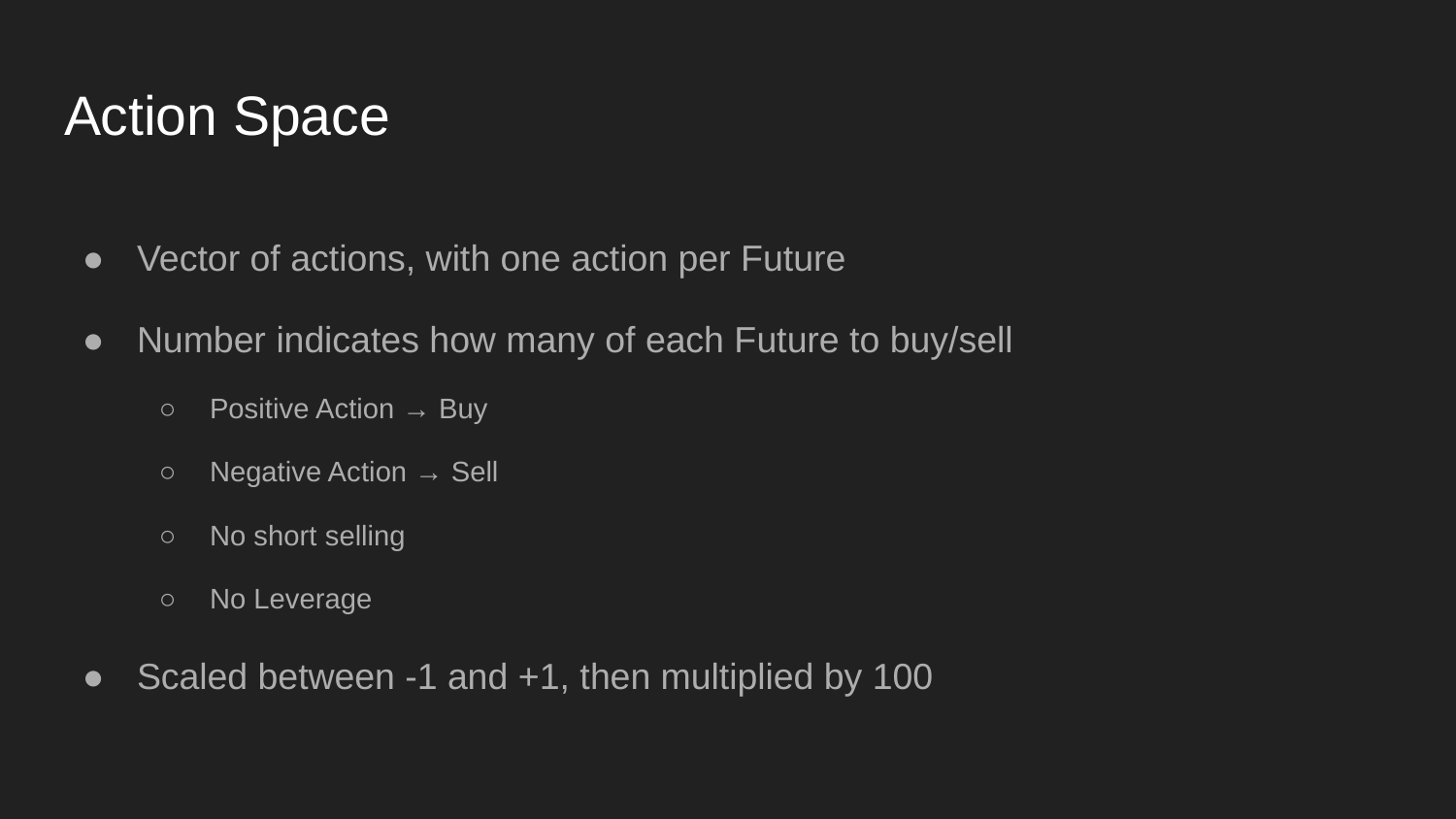

# Action Space
Vector of actions, with one action per Future
Number indicates how many of each Future to buy/sell
Positive Action → Buy
Negative Action → Sell
No short selling
No Leverage
Scaled between -1 and +1, then multiplied by 100